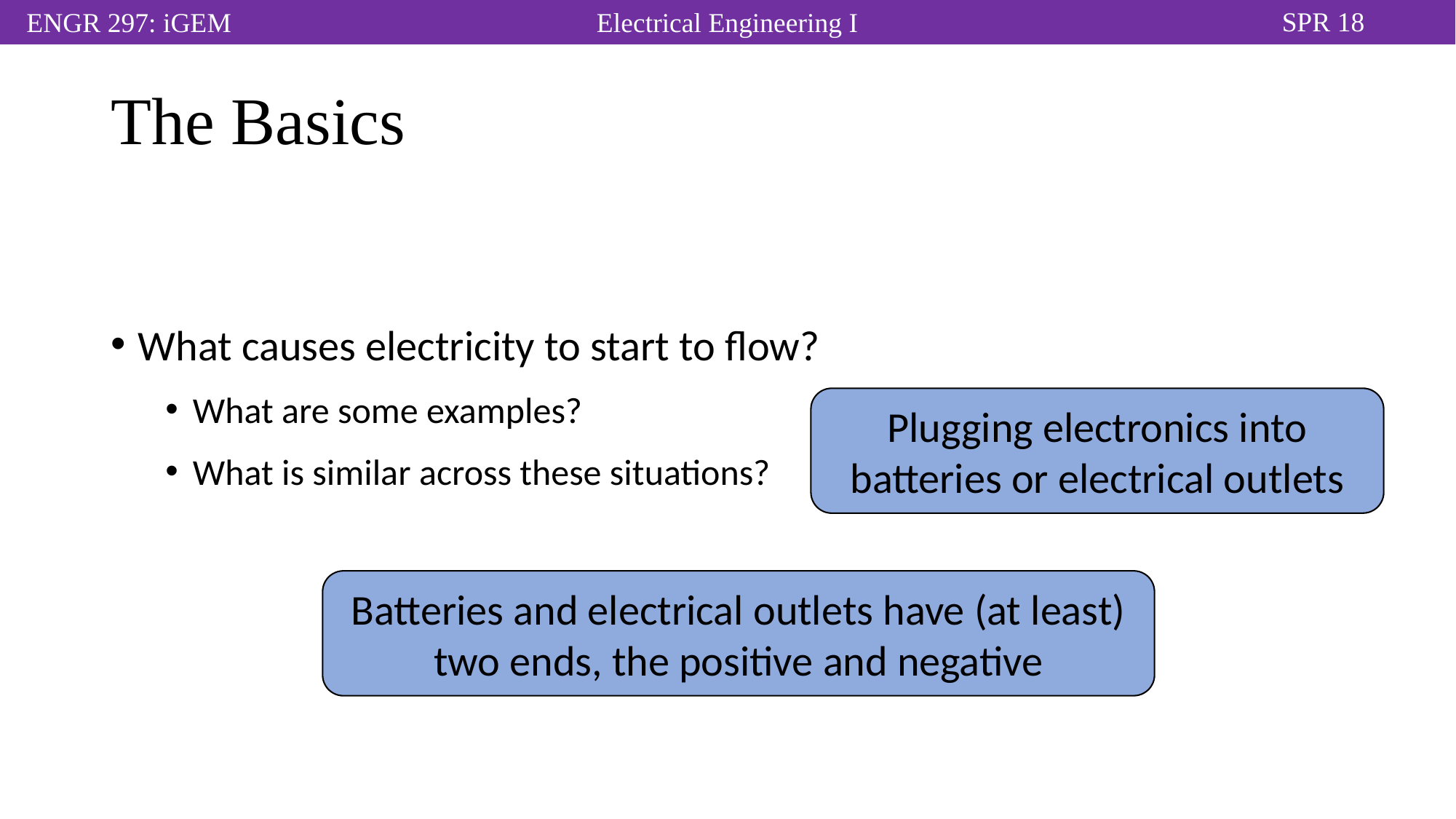

# The Basics

What causes electricity to start to flow?
What are some examples?
What is similar across these situations?
Plugging electronics into batteries or electrical outlets
Batteries and electrical outlets have (at least) two ends, the positive and negative